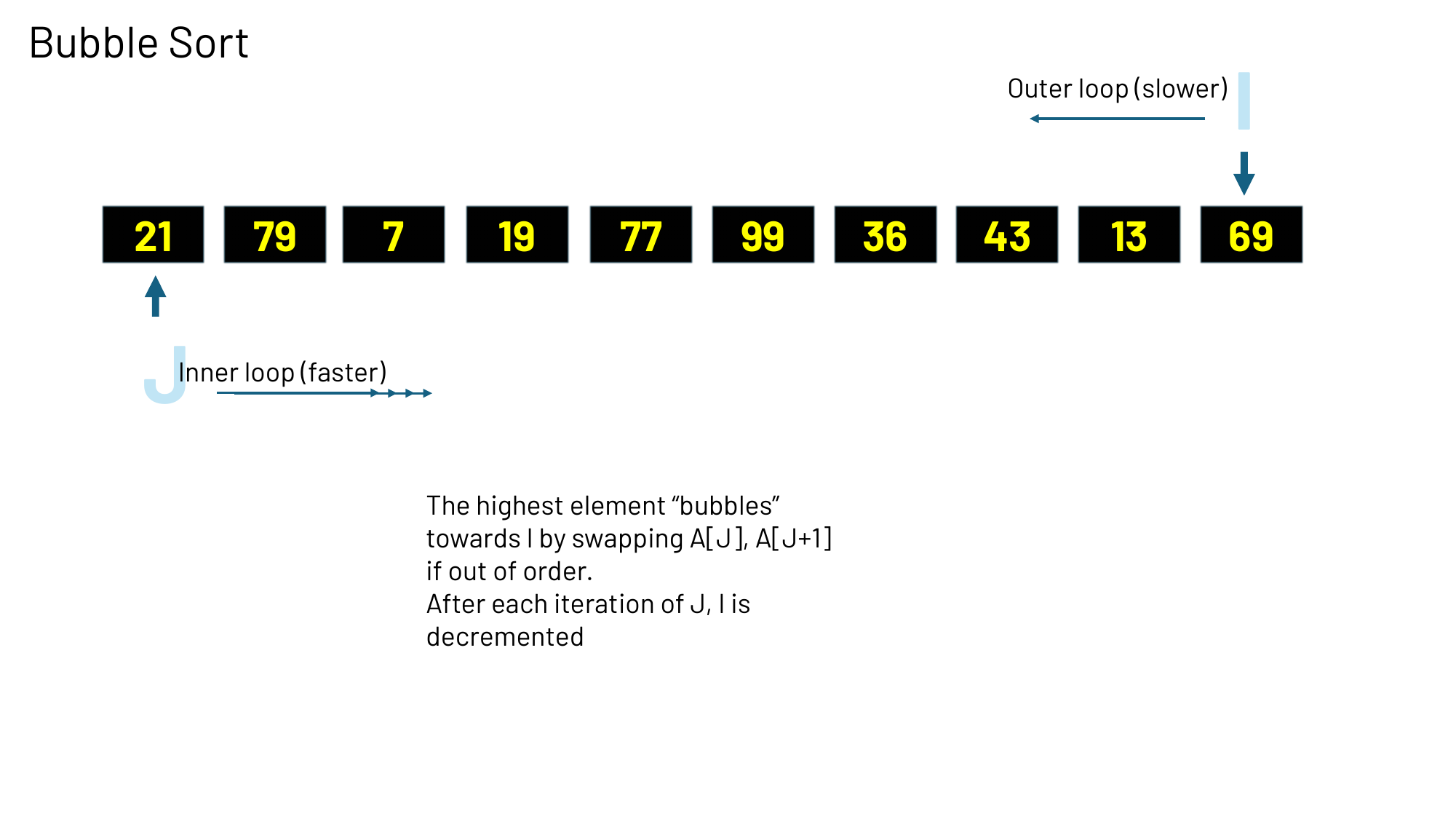

Bubble Sort
I
Outer loop (slower)
21
79
7
19
77
99
36
43
13
69
J
Inner loop (faster)
The highest element “bubbles” towards I by swapping A[J], A[J+1] if out of order.
After each iteration of J, I is decremented